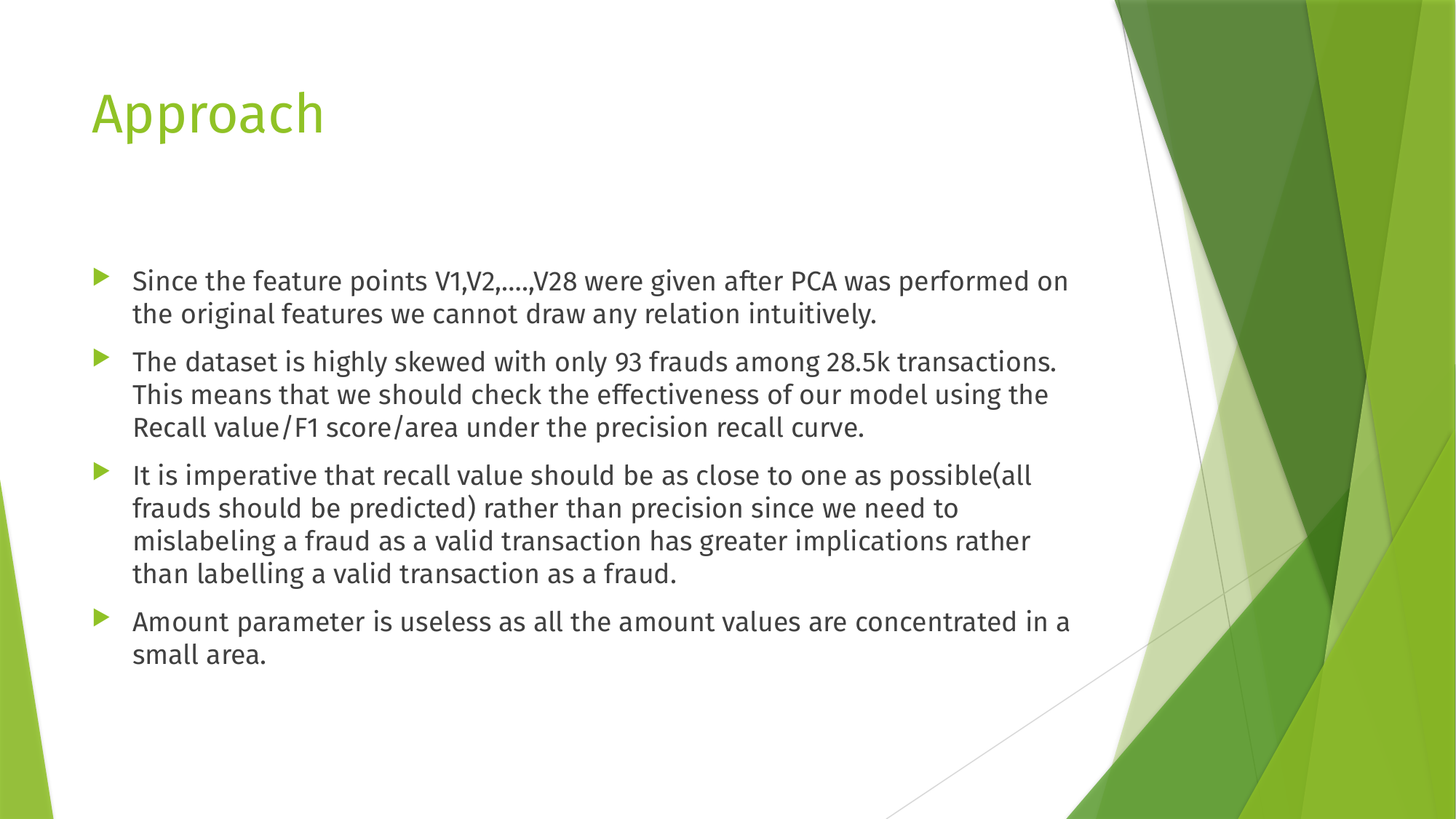

# Approach
Since the feature points V1,V2,….,V28 were given after PCA was performed on the original features we cannot draw any relation intuitively.
The dataset is highly skewed with only 93 frauds among 28.5k transactions. This means that we should check the effectiveness of our model using the Recall value/F1 score/area under the precision recall curve.
It is imperative that recall value should be as close to one as possible(all frauds should be predicted) rather than precision since we need to mislabeling a fraud as a valid transaction has greater implications rather than labelling a valid transaction as a fraud.
Amount parameter is useless as all the amount values are concentrated in a small area.